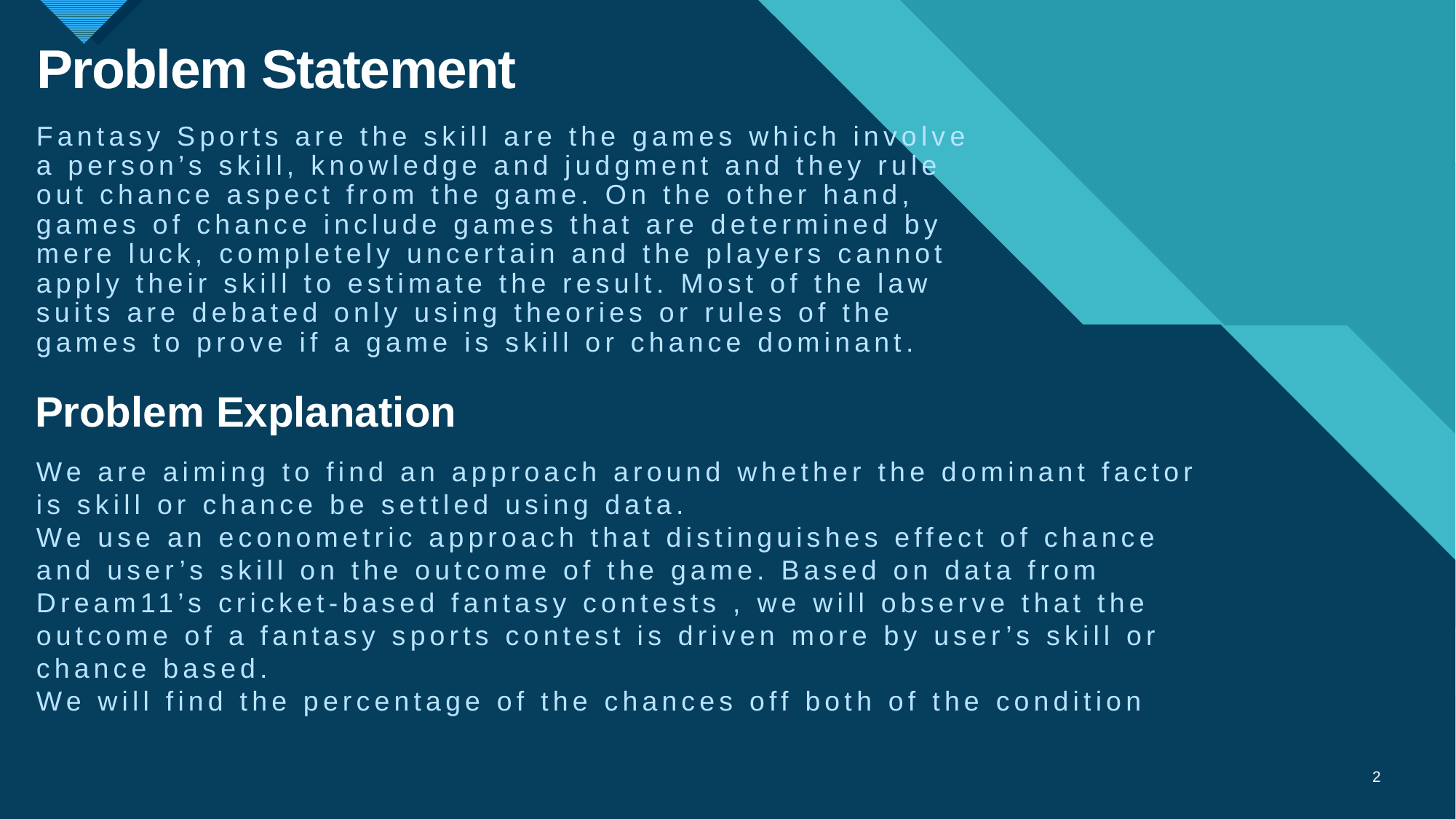

# Problem Statement
Fantasy Sports are the skill are the games which involve a person’s skill, knowledge and judgment and they rule out chance aspect from the game. On the other hand, games of chance include games that are determined by mere luck, completely uncertain and the players cannot apply their skill to estimate the result. Most of the law suits are debated only using theories or rules of the games to prove if a game is skill or chance dominant.

Problem Explanation
We are aiming to find an approach around whether the dominant factor is skill or chance be settled using data.
We use an econometric approach that distinguishes effect of chance and user’s skill on the outcome of the game. Based on data from Dream11’s cricket-based fantasy contests , we will observe that the outcome of a fantasy sports contest is driven more by user’s skill or chance based.
We will find the percentage of the chances off both of the condition
2